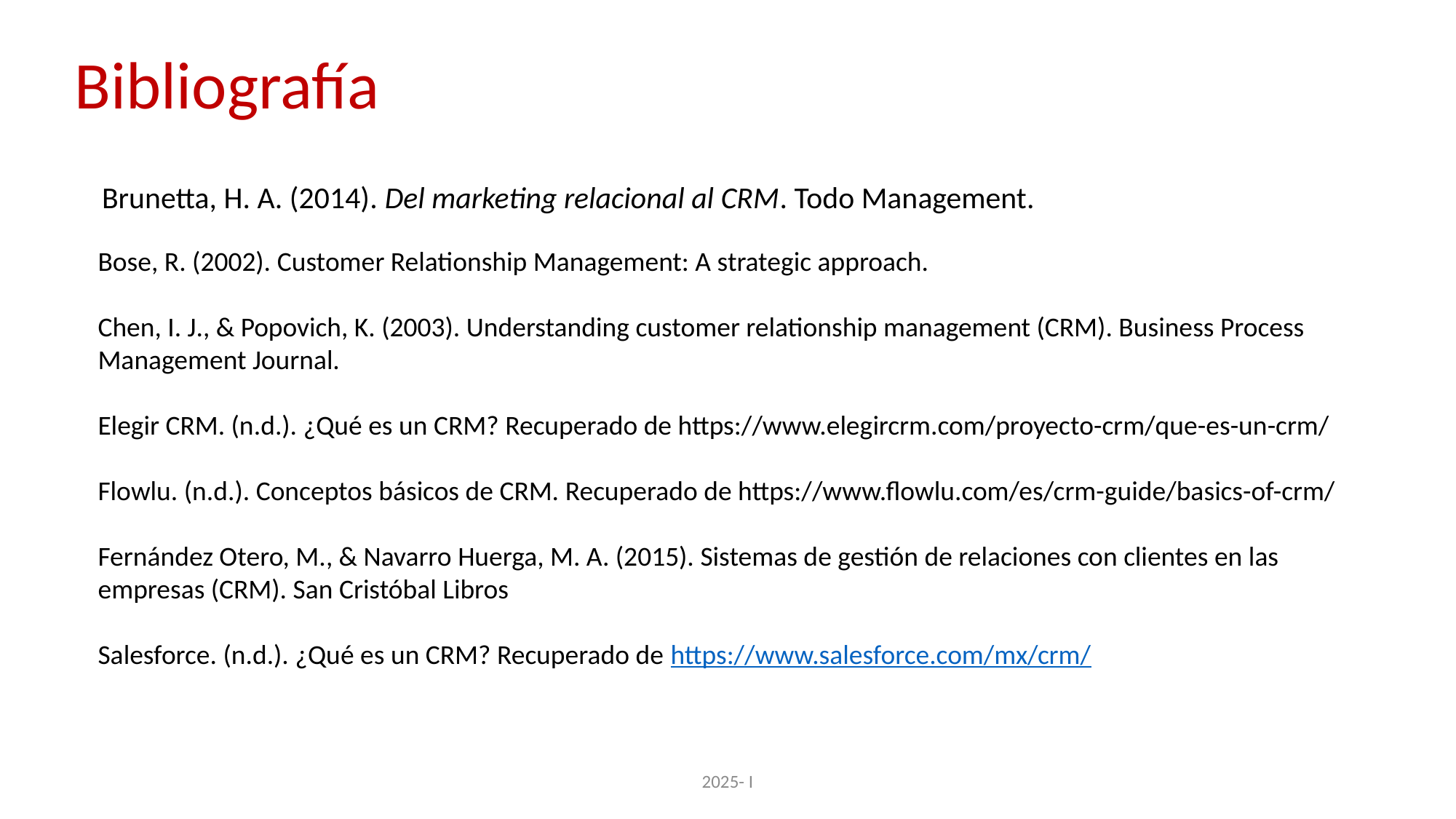

# Bibliografía
Brunetta, H. A. (2014). Del marketing relacional al CRM. Todo Management.

Bose, R. (2002). Customer Relationship Management: A strategic approach.

Chen, I. J., & Popovich, K. (2003). Understanding customer relationship management (CRM). Business Process Management Journal.

Elegir CRM. (n.d.). ¿Qué es un CRM? Recuperado de https://www.elegircrm.com/proyecto-crm/que-es-un-crm/

Flowlu. (n.d.). Conceptos básicos de CRM. Recuperado de https://www.flowlu.com/es/crm-guide/basics-of-crm/

Fernández Otero, M., & Navarro Huerga, M. A. (2015). Sistemas de gestión de relaciones con clientes en las empresas (CRM). San Cristóbal Libros

Salesforce. (n.d.). ¿Qué es un CRM? Recuperado de https://www.salesforce.com/mx/crm/
2025- I